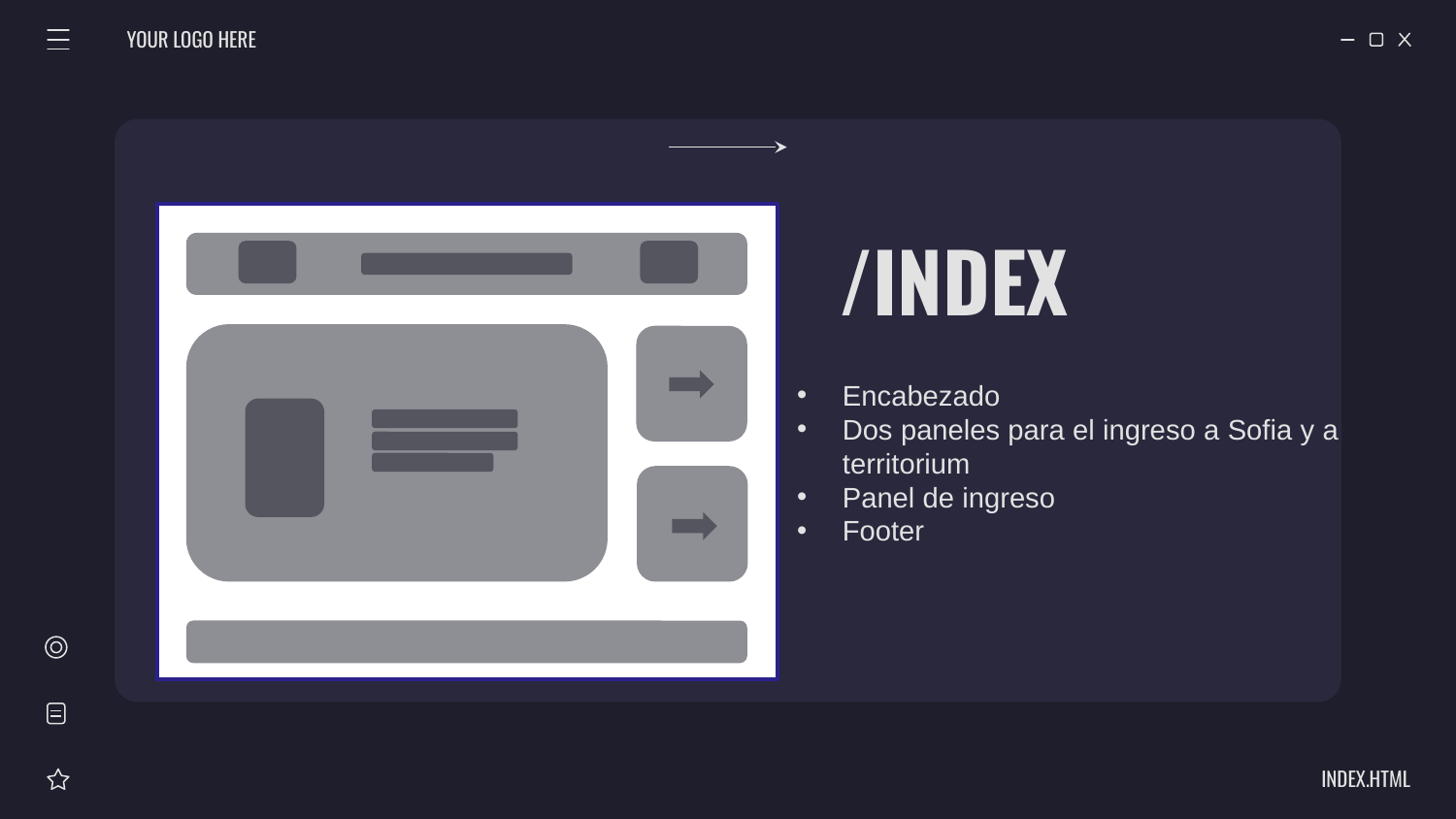

YOUR LOGO HERE

# /INDEX

Encabezado
Dos paneles para el ingreso a Sofia y a territorium
Panel de ingreso
Footer

INDEX.HTML